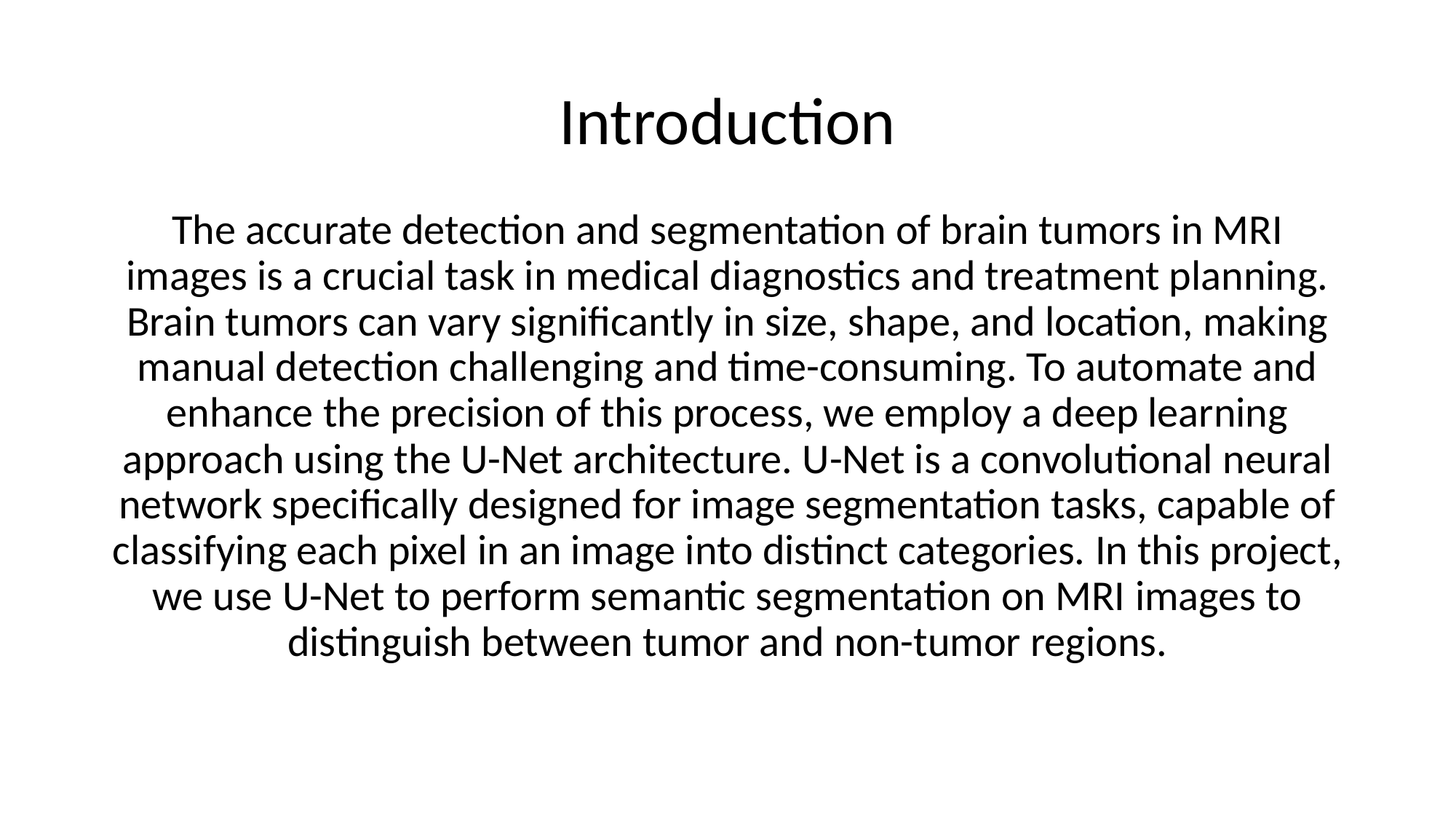

# Introduction
The accurate detection and segmentation of brain tumors in MRI images is a crucial task in medical diagnostics and treatment planning. Brain tumors can vary significantly in size, shape, and location, making manual detection challenging and time-consuming. To automate and enhance the precision of this process, we employ a deep learning approach using the U-Net architecture. U-Net is a convolutional neural network specifically designed for image segmentation tasks, capable of classifying each pixel in an image into distinct categories. In this project, we use U-Net to perform semantic segmentation on MRI images to distinguish between tumor and non-tumor regions.